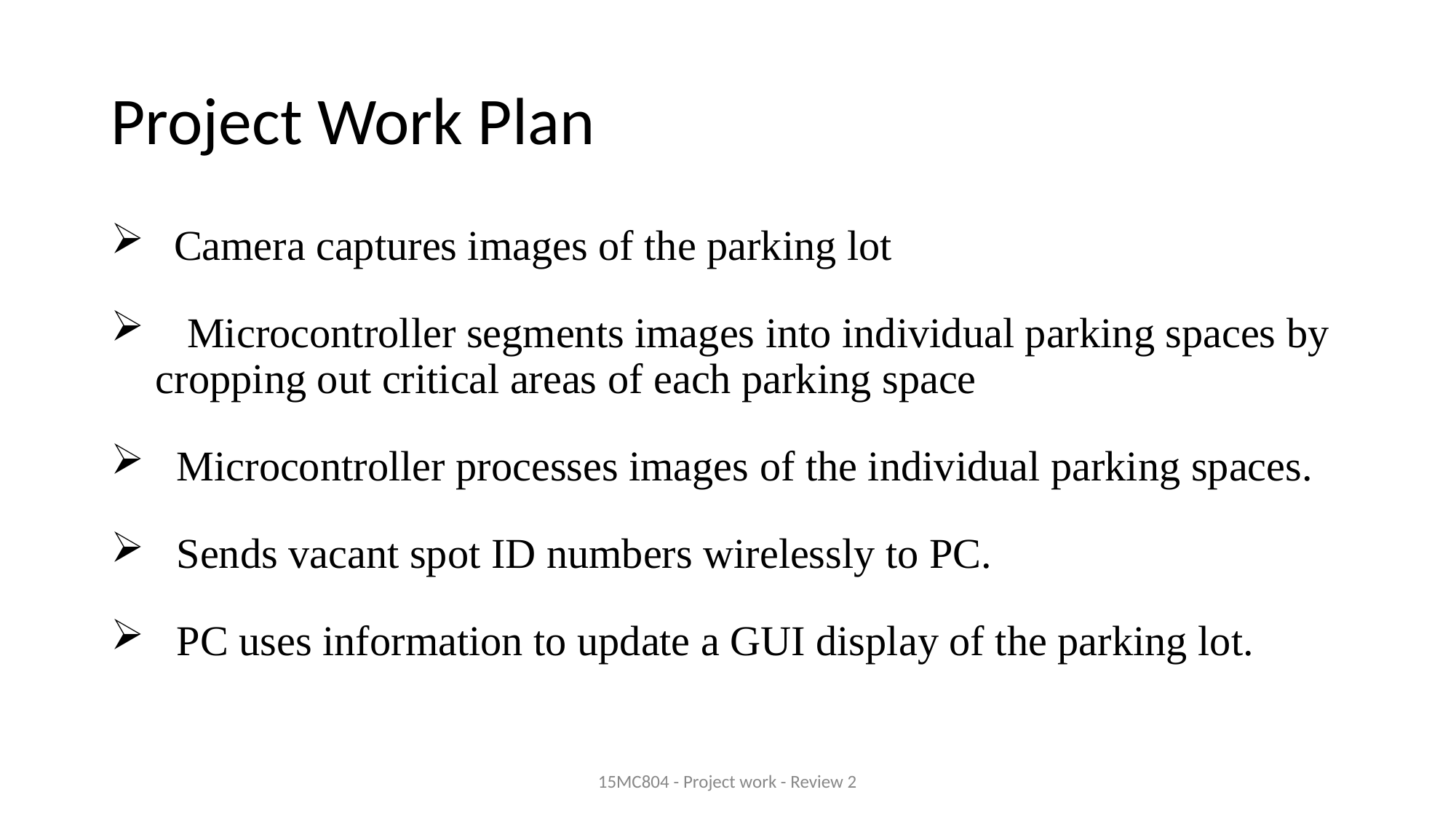

# Project Work Plan
   Camera captures images of the parking lot

    Microcontroller segments images into individual parking spaces by   cropping out critical areas of each parking space

   Microcontroller processes images of the individual parking spaces.

   Sends vacant spot ID numbers wirelessly to PC.

   PC uses information to update a GUI display of the parking lot.
15MC804 - Project work - Review 2